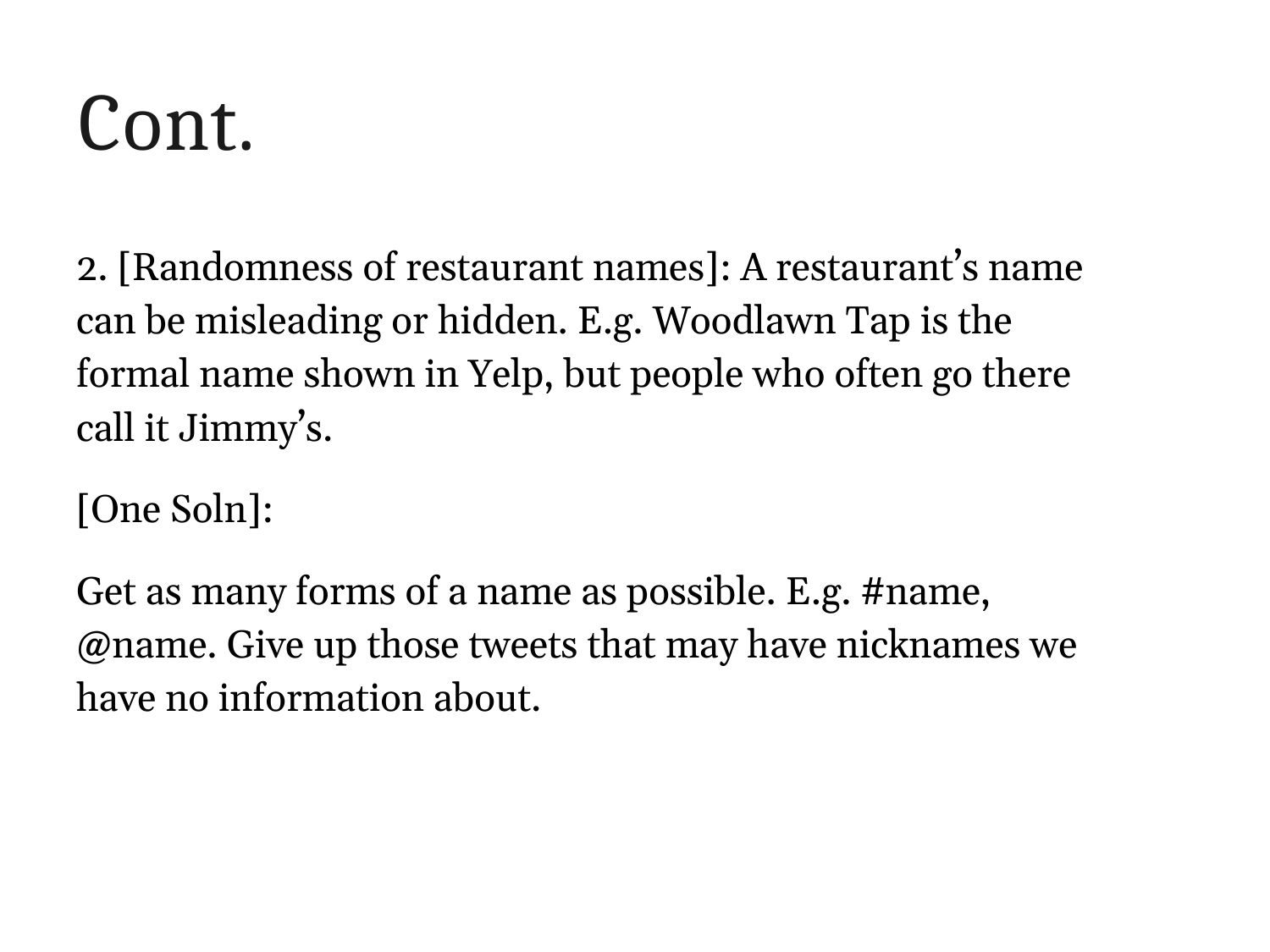

# Cont.
2. [Randomness of restaurant names]: A restaurant’s name can be misleading or hidden. E.g. Woodlawn Tap is the formal name shown in Yelp, but people who often go there call it Jimmy’s.
[One Soln]:
Get as many forms of a name as possible. E.g. #name, @name. Give up those tweets that may have nicknames we have no information about.